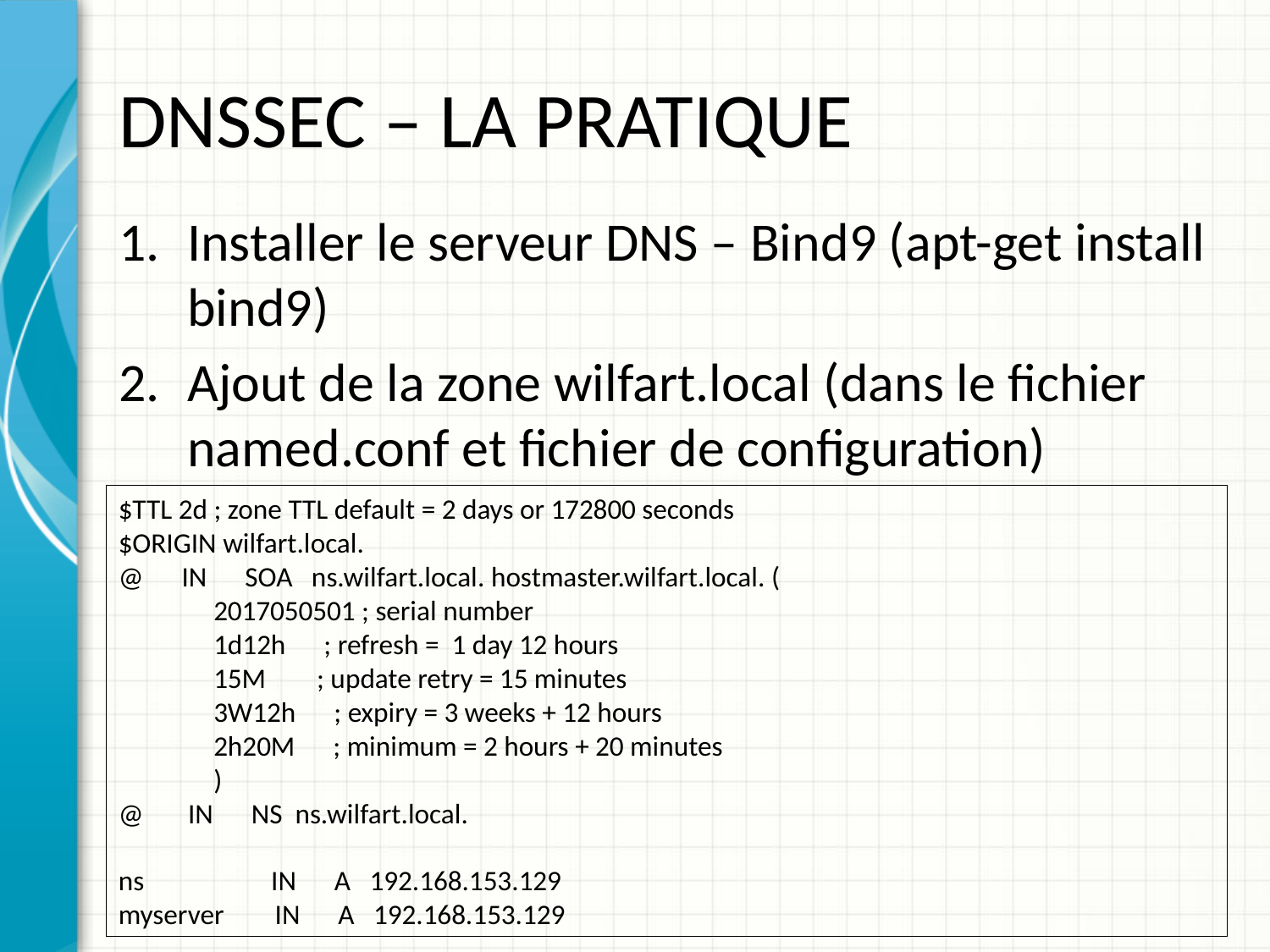

# DNSSEC – LA PRATIQUE
Installer le serveur DNS – Bind9 (apt-get install bind9)
Ajout de la zone wilfart.local (dans le fichier named.conf et fichier de configuration)
$TTL 2d ; zone TTL default = 2 days or 172800 seconds
$ORIGIN wilfart.local.
@      IN      SOA   ns.wilfart.local. hostmaster.wilfart.local. (
               2017050501 ; serial number
               1d12h      ; refresh =  1 day 12 hours
               15M        ; update retry = 15 minutes
               3W12h      ; expiry = 3 weeks + 12 hours
               2h20M      ; minimum = 2 hours + 20 minutes
               )
@       IN      NS  ns.wilfart.local.

ns                    IN      A   192.168.153.129
myserver        IN      A   192.168.153.129